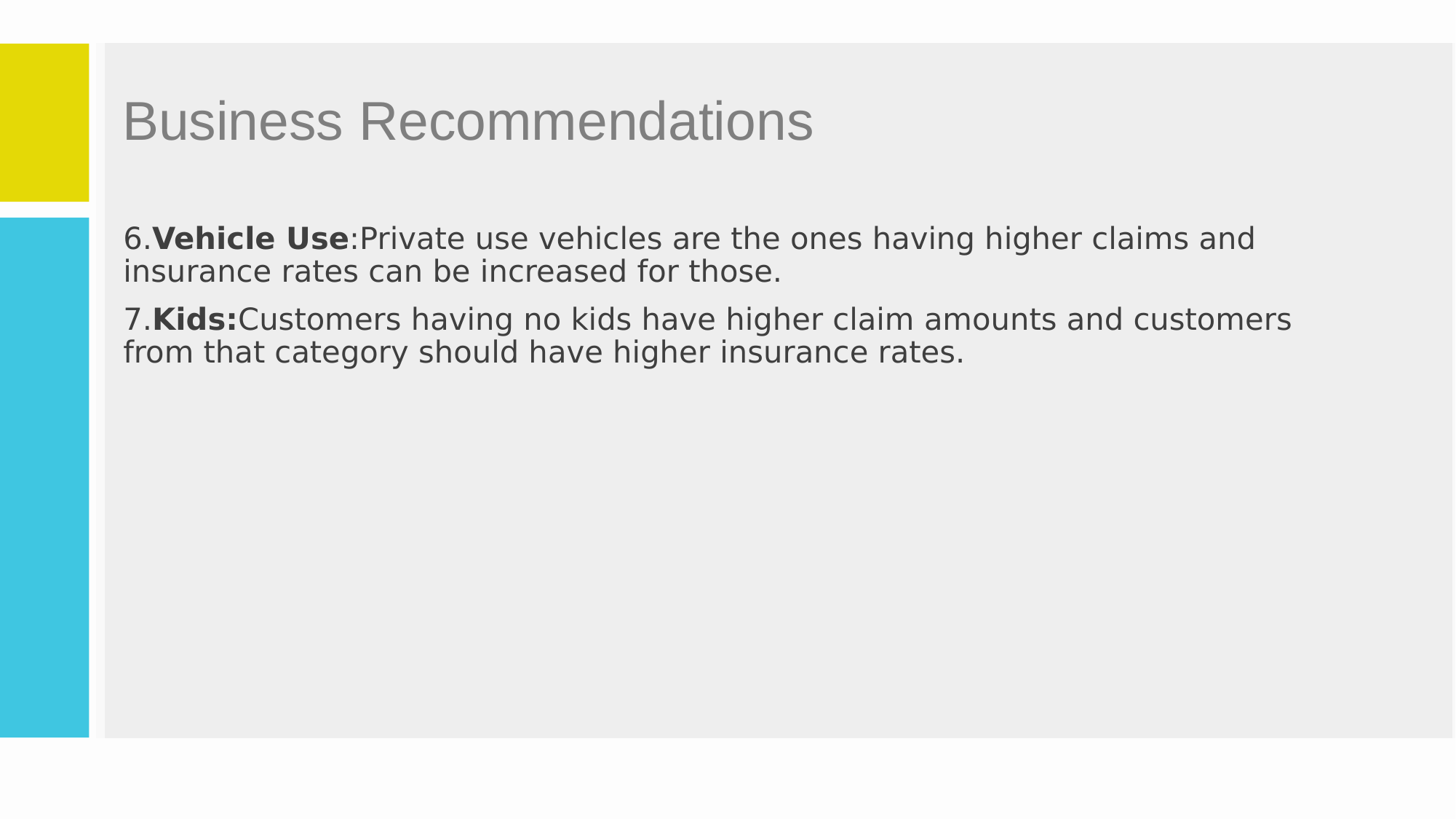

# Business Recommendations
6.Vehicle Use:Private use vehicles are the ones having higher claims and insurance rates can be increased for those.
7.Kids:Customers having no kids have higher claim amounts and customers from that category should have higher insurance rates.